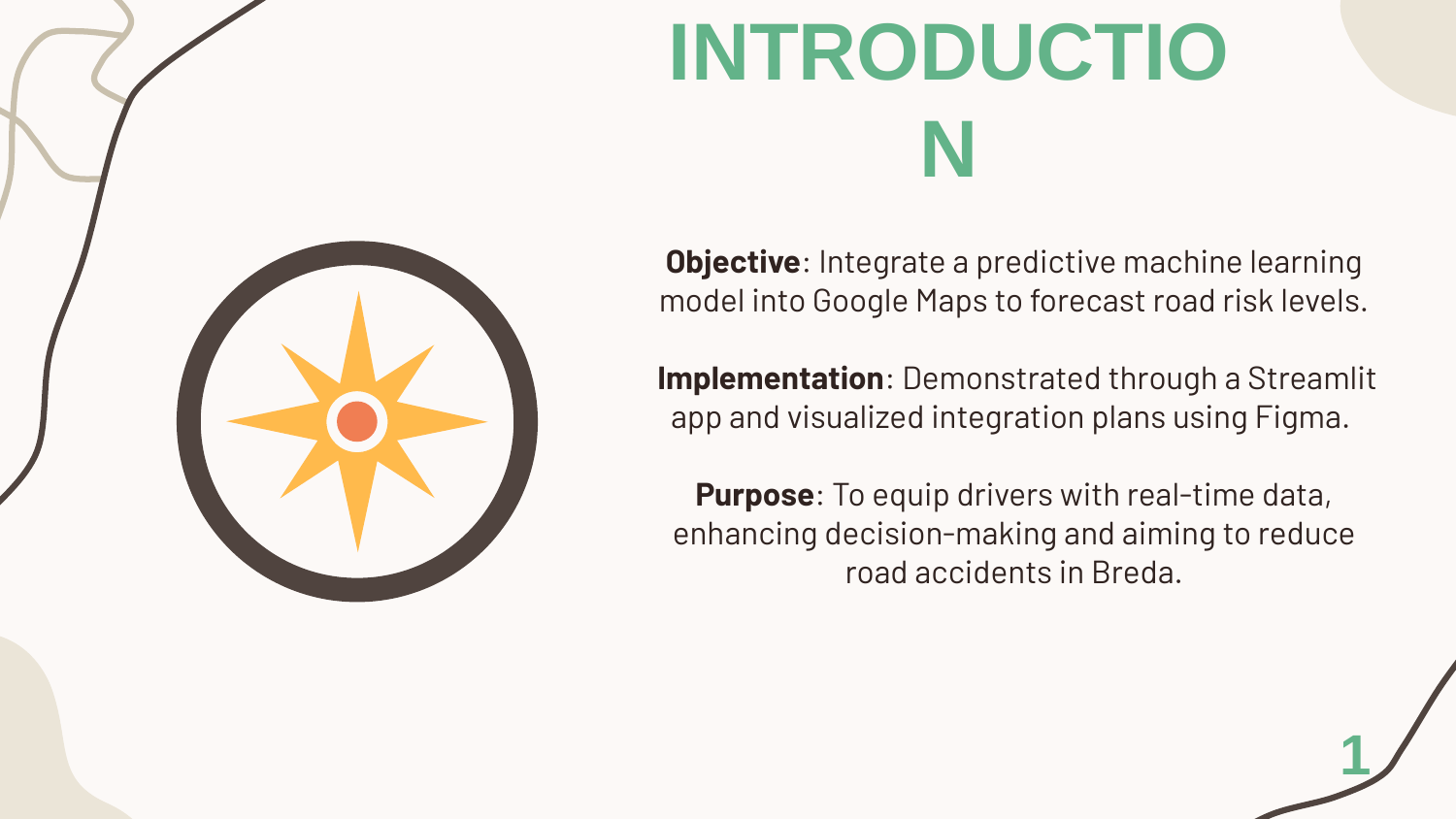

# INTRODUCTION
Objective: Integrate a predictive machine learning model into Google Maps to forecast road risk levels.

 Implementation: Demonstrated through a Streamlit app and visualized integration plans using Figma.

Purpose: To equip drivers with real-time data, enhancing decision-making and aiming to reduce road accidents in Breda.

1